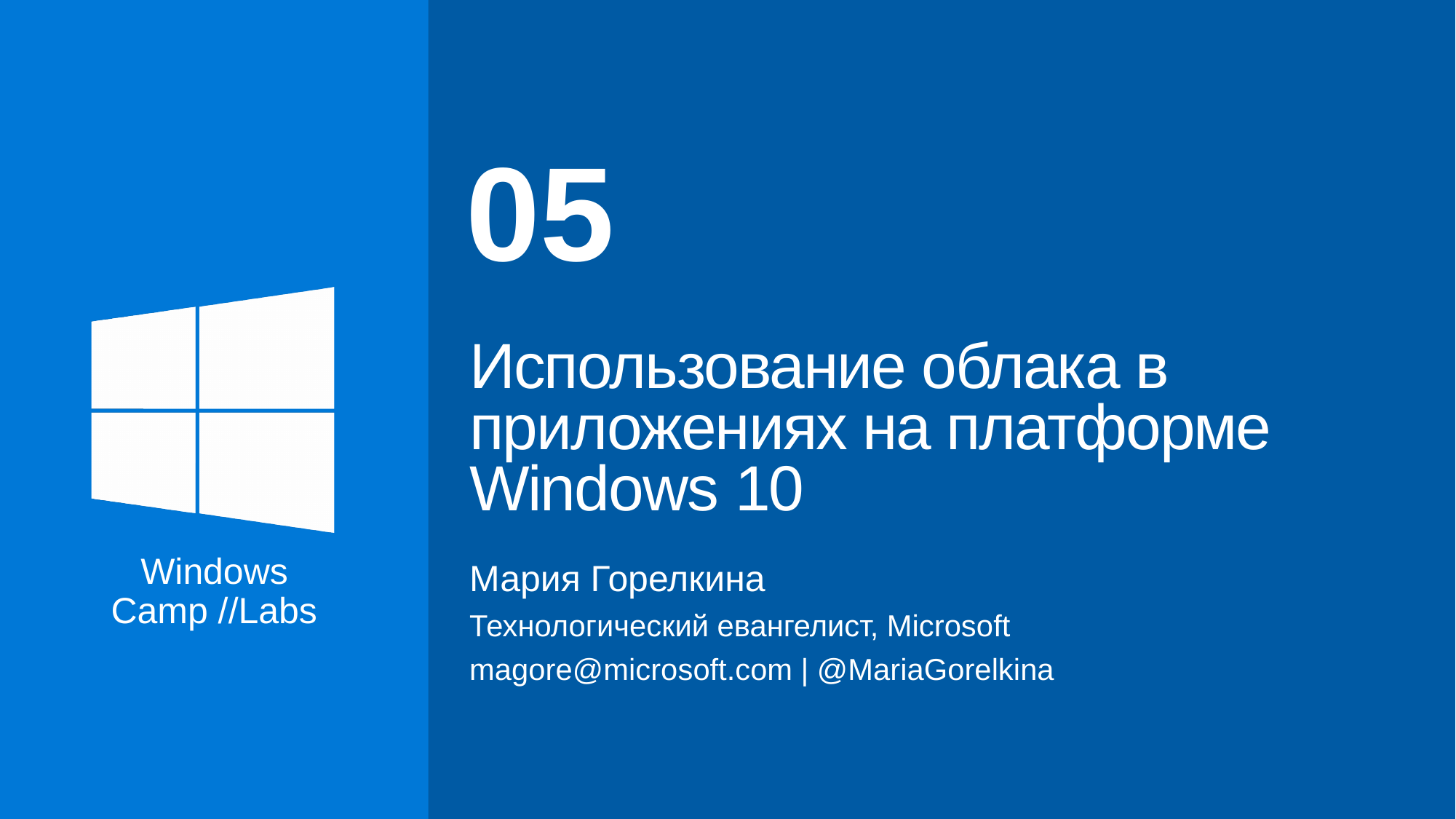

# Использование облака в приложениях на платформе Windows 10
05
Мария Горелкина
Технологический евангелист, Microsoft
magore@microsoft.com | @MariaGorelkina